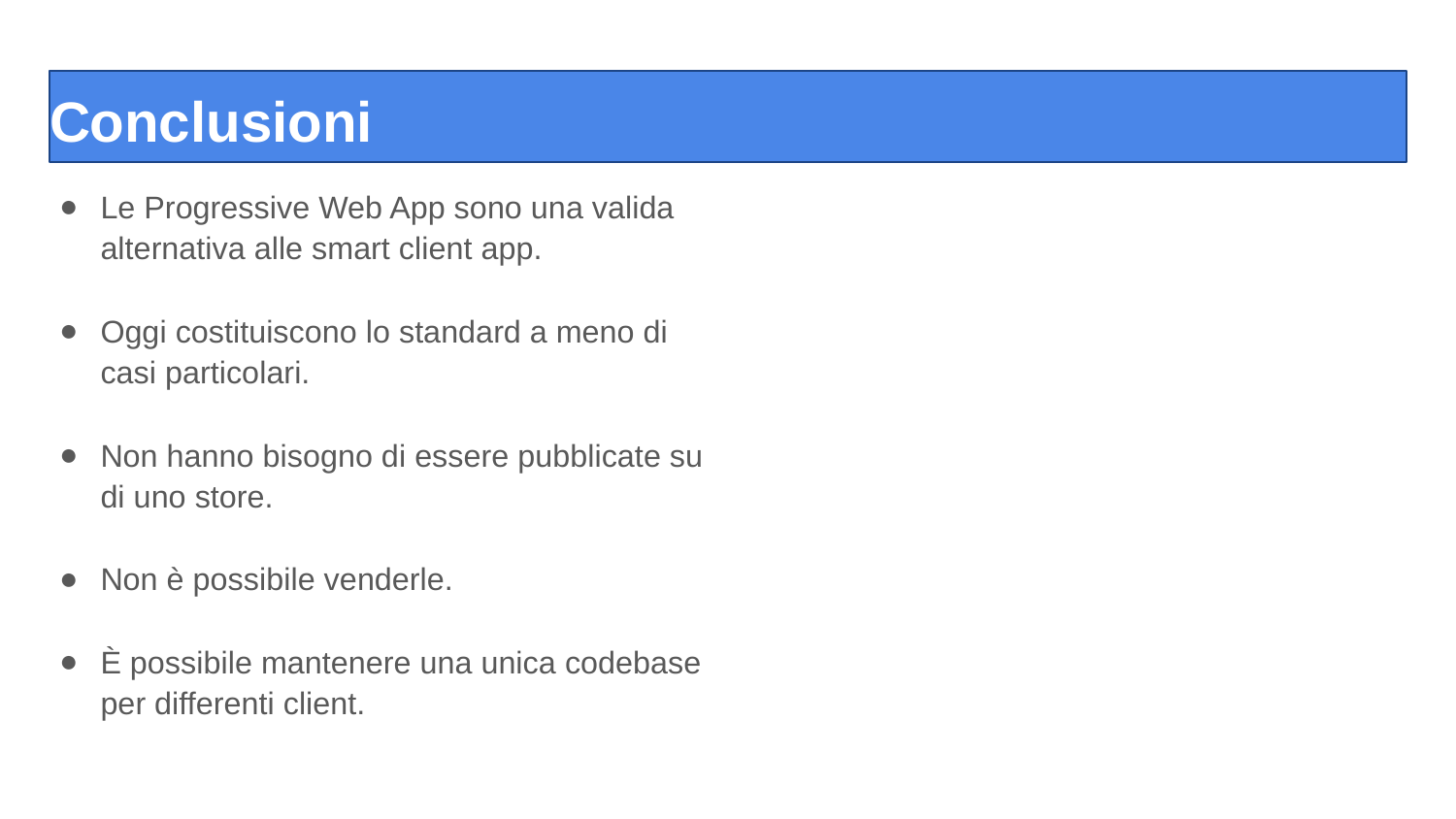

# Conclusioni
Le Progressive Web App sono una valida alternativa alle smart client app.
Oggi costituiscono lo standard a meno di casi particolari.
Non hanno bisogno di essere pubblicate su di uno store.
Non è possibile venderle.
È possibile mantenere una unica codebase per differenti client.